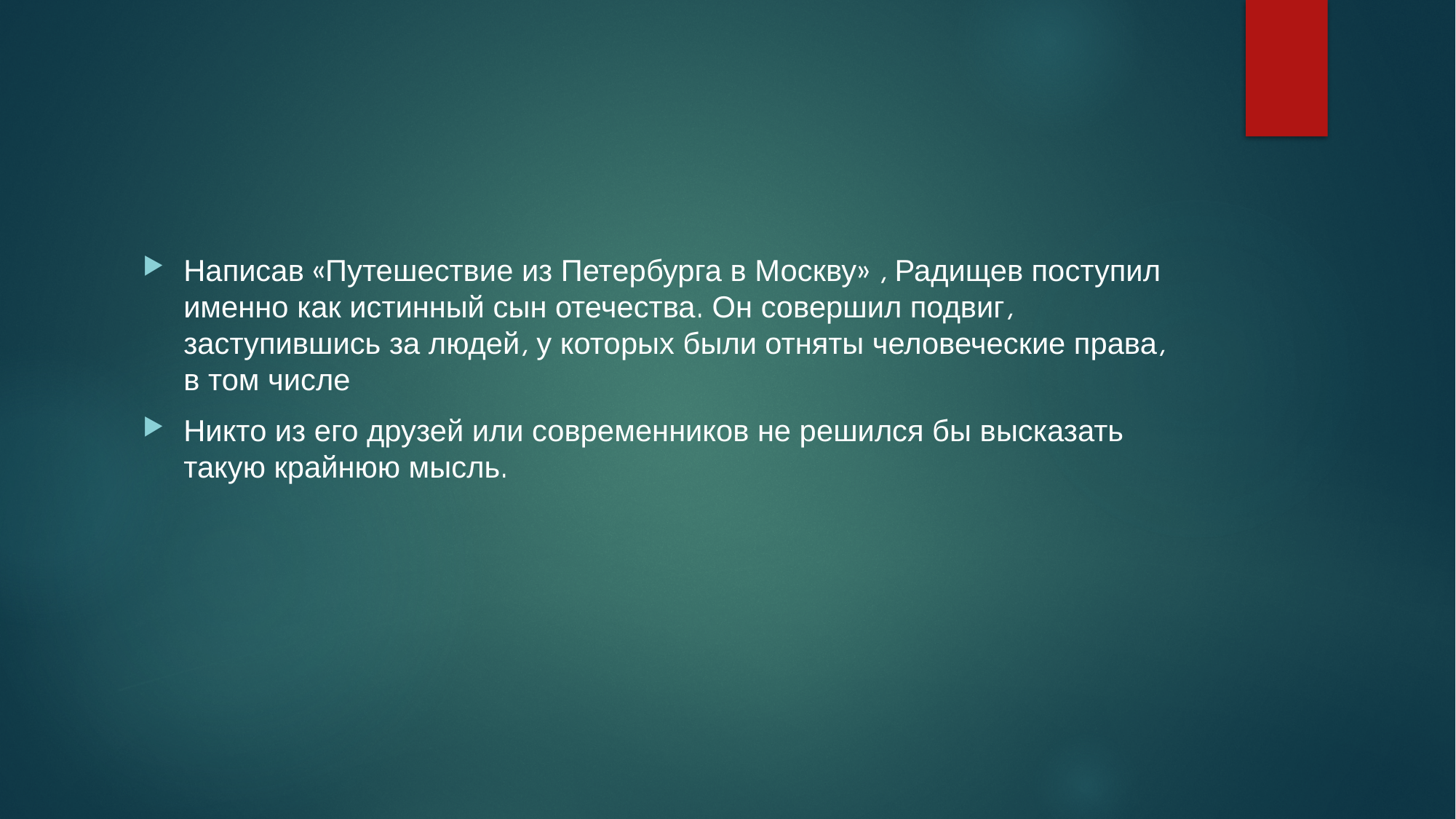

Написав «Путешествие из Петербурга в Москву» , Радищев поступил именно как истинный сын отечества. Он совершил подвиг, заступившись за людей, у которых были отняты человеческие права, в том числе
Никто из его друзей или современников не решился бы высказать такую крайнюю мысль.